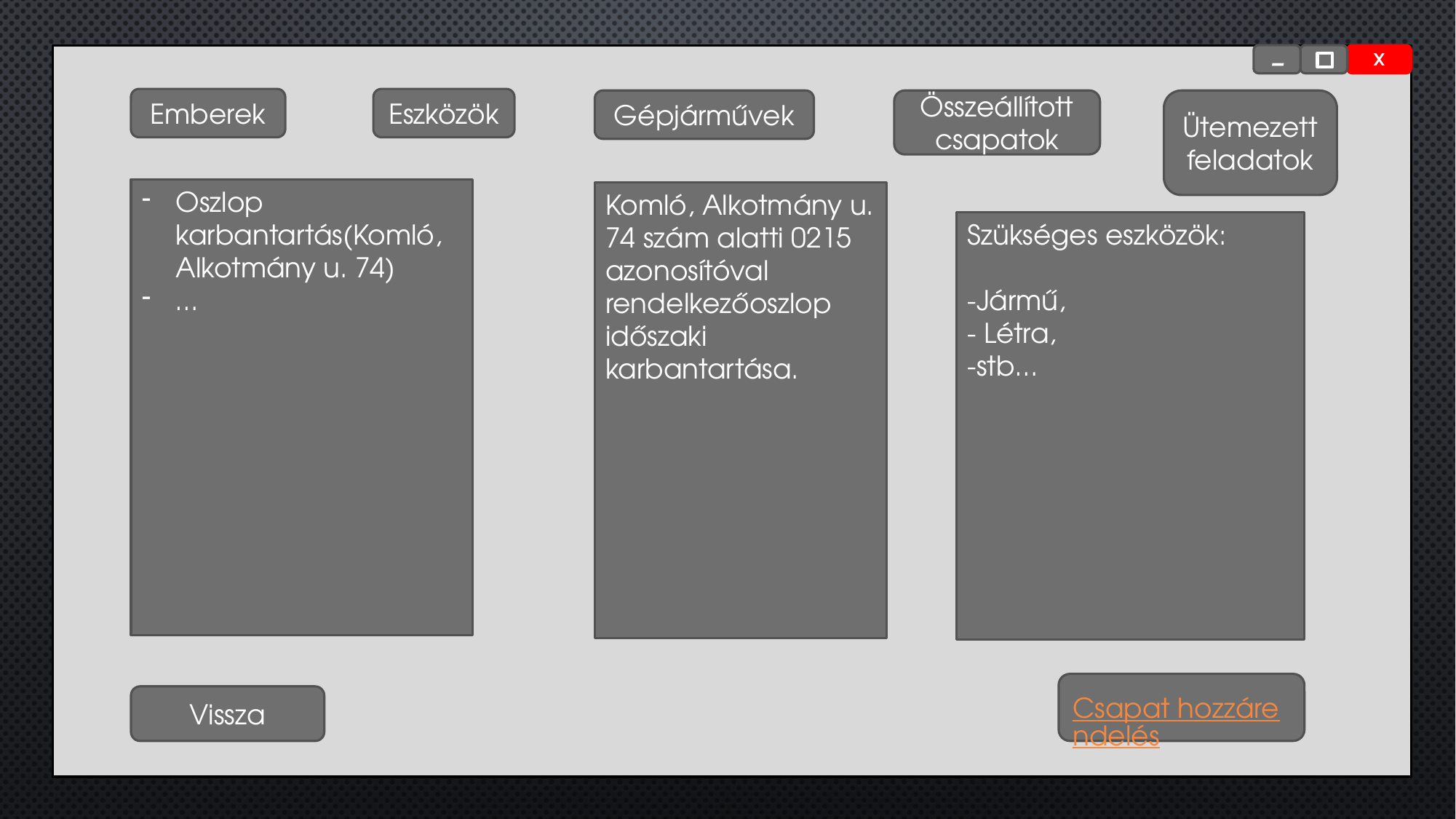

-

X

Emberek
Eszközök
Gépjárművek
Összeállított csapatok
Ütemezett feladatok
Oszlop karbantartás(Komló, Alkotmány u. 74)
…
Komló, Alkotmány u. 74 szám alatti 0215 azonosítóval rendelkezőoszlop időszaki karbantartása.
Szükséges eszközök:
-Jármű,
- Létra,
-stb…
Csapat hozzárendelés
Vissza